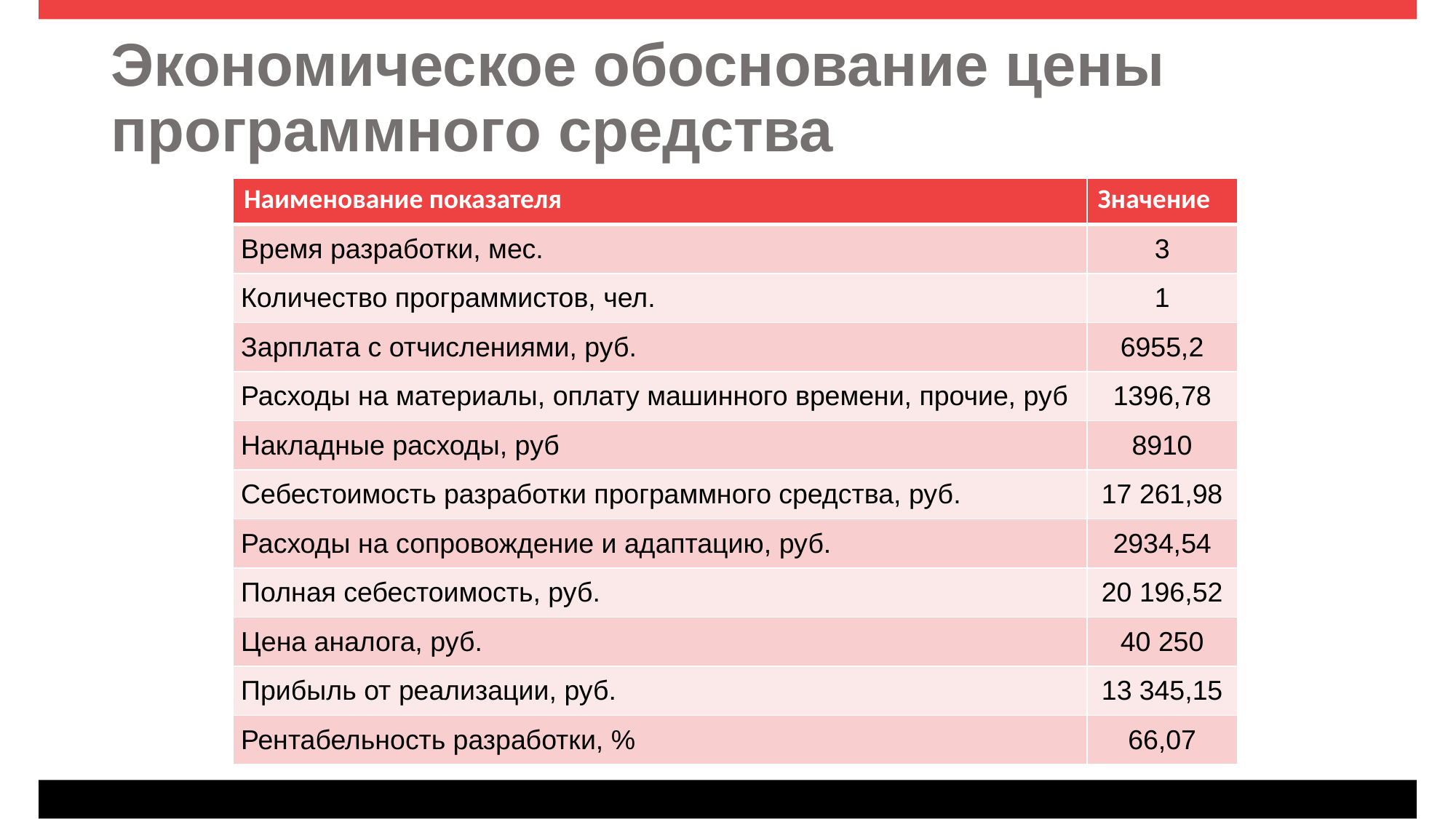

# Экономическое обоснование цены программного средства
| Наименование показателя | Значение |
| --- | --- |
| Время разработки, мес. | 3 |
| Количество программистов, чел. | 1 |
| Зарплата с отчислениями, руб. | 6955,2 |
| Расходы на материалы, оплату машинного времени, прочие, руб | 1396,78 |
| Накладные расходы, руб | 8910 |
| Себестоимость разработки программного средства, руб. | 17 261,98 |
| Расходы на сопровождение и адаптацию, руб. | 2934,54 |
| Полная себестоимость, руб. | 20 196,52 |
| Цена аналога, руб. | 40 250 |
| Прибыль от реализации, руб. | 13 345,15 |
| Рентабельность разработки, % | 66,07 |